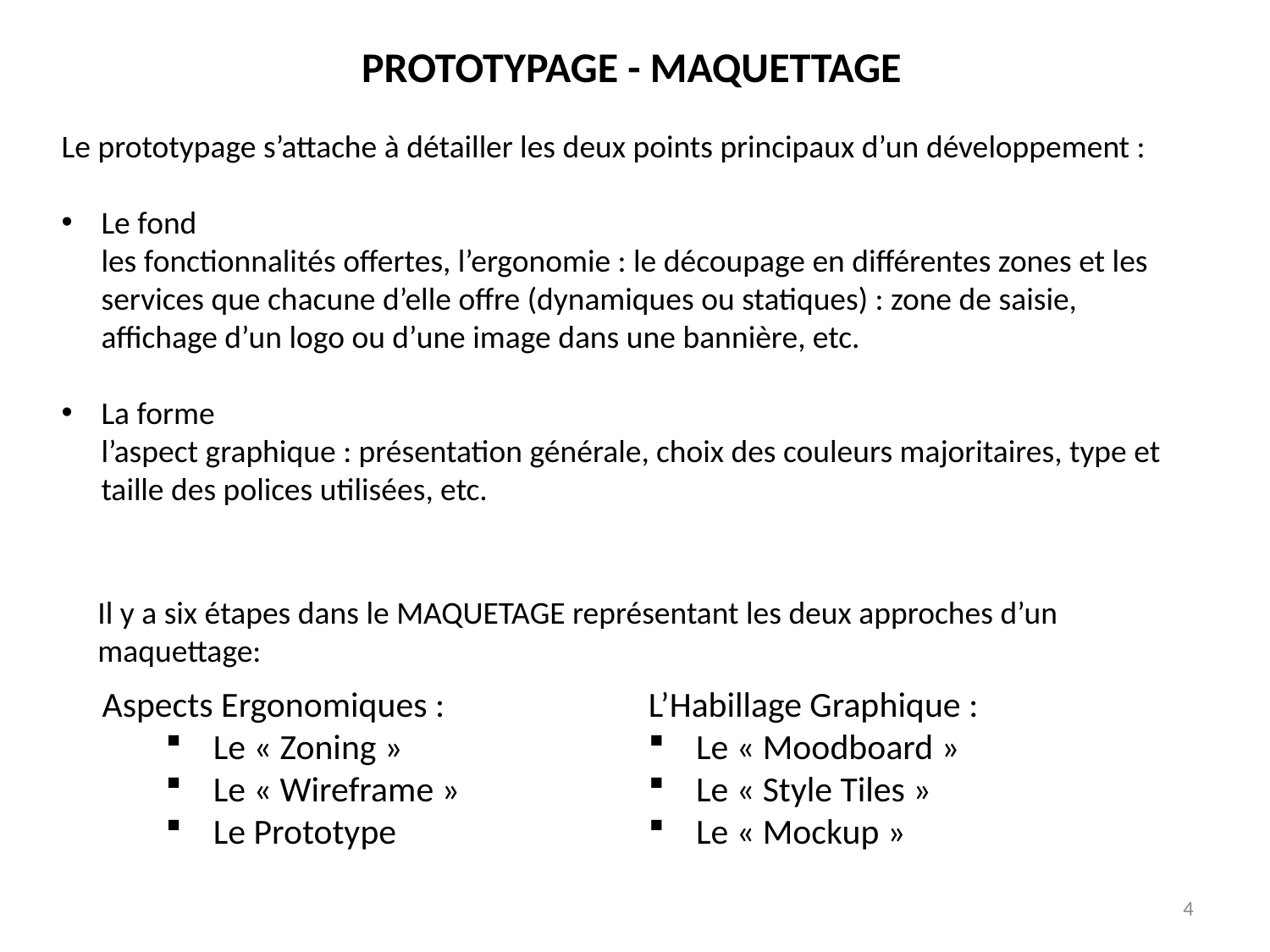

PROTOTYPAGE - MAQUETTAGE
Le prototypage s’attache à détailler les deux points principaux d’un développement :

Le fond
les fonctionnalités offertes, l’ergonomie : le découpage en différentes zones et les services que chacune d’elle offre (dynamiques ou statiques) : zone de saisie, affichage d’un logo ou d’une image dans une bannière, etc.

La forme
l’aspect graphique : présentation générale, choix des couleurs majoritaires, type et taille des polices utilisées, etc.
Il y a six étapes dans le MAQUETAGE représentant les deux approches d’un maquettage:
L’Habillage Graphique :
Le « Moodboard »
Le « Style Tiles »
Le « Mockup »
Aspects Ergonomiques :
Le « Zoning »
Le « Wireframe »
Le Prototype
4